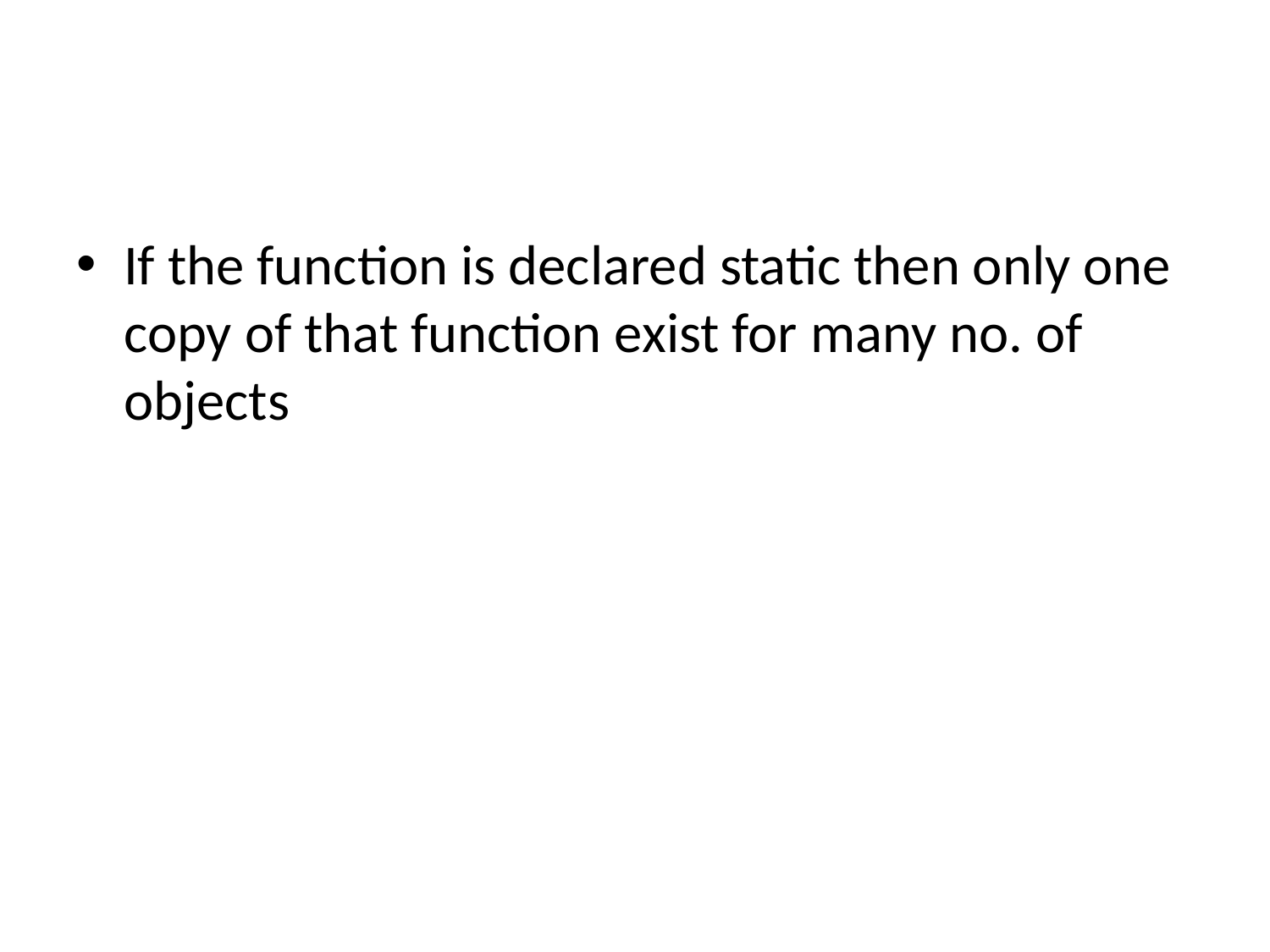

#
If the function is declared static then only one copy of that function exist for many no. of objects